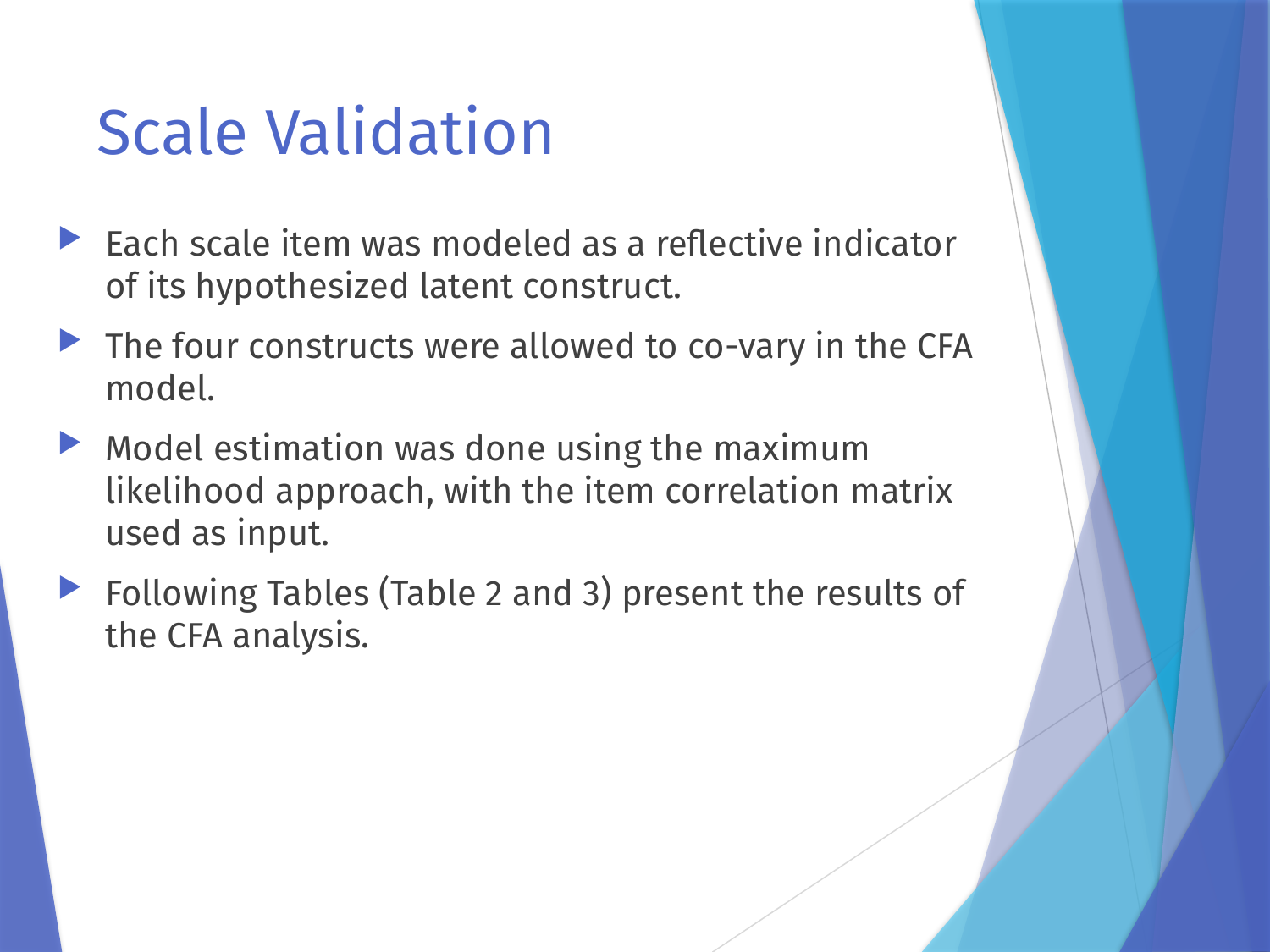

# Scale Validation
Each scale item was modeled as a reflective indicator of its hypothesized latent construct.
The four constructs were allowed to co-vary in the CFA model.
Model estimation was done using the maximum likelihood approach, with the item correlation matrix used as input.
Following Tables (Table 2 and 3) present the results of the CFA analysis.